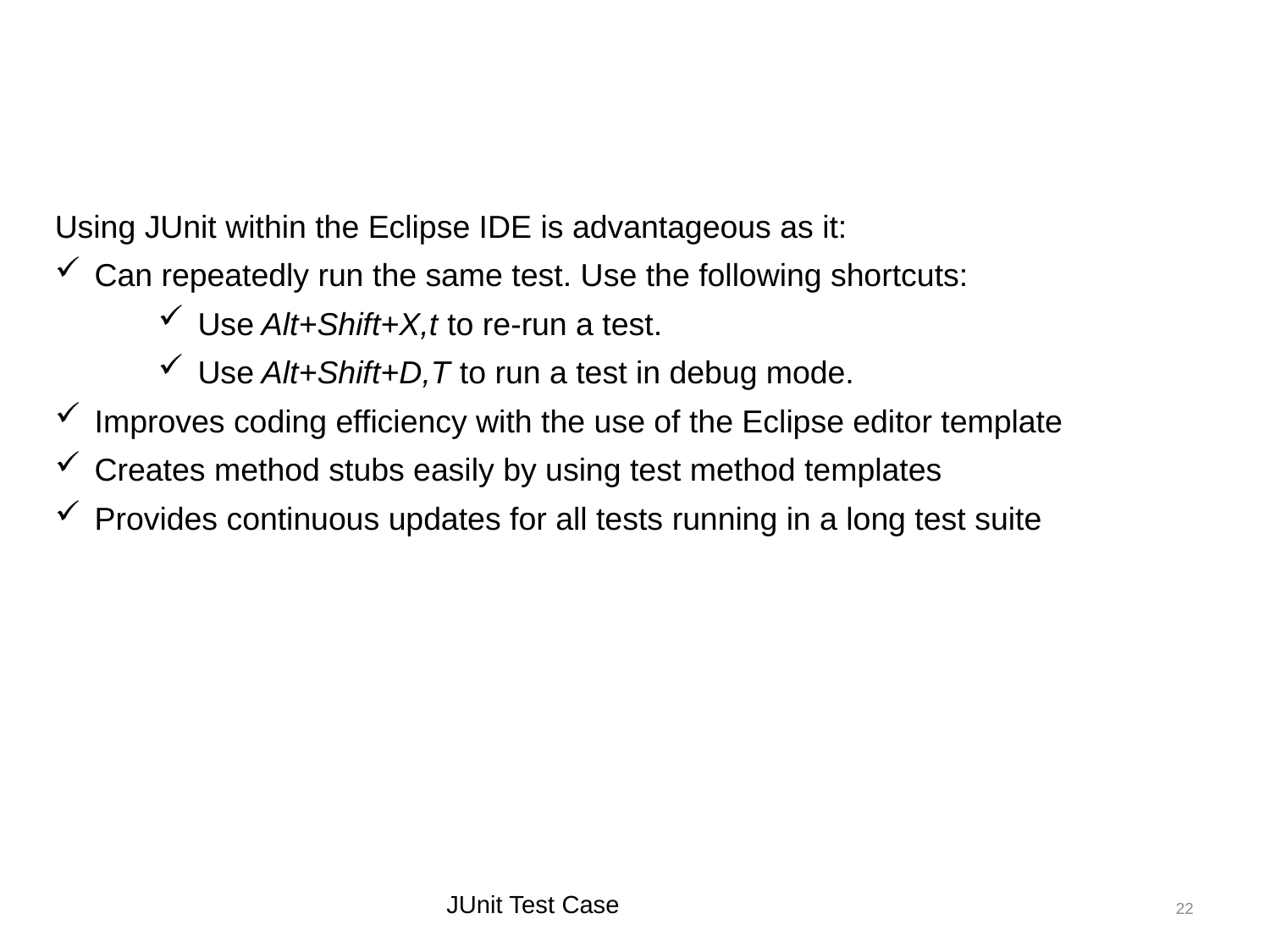

Benefits of Using JUnit within the Eclipse IDE
Using JUnit within the Eclipse IDE is advantageous as it:
Can repeatedly run the same test. Use the following shortcuts:
Use Alt+Shift+X,t to re-run a test.
Use Alt+Shift+D,T to run a test in debug mode.
Improves coding efficiency with the use of the Eclipse editor template
Creates method stubs easily by using test method templates
Provides continuous updates for all tests running in a long test suite

JUnit Test Case
22